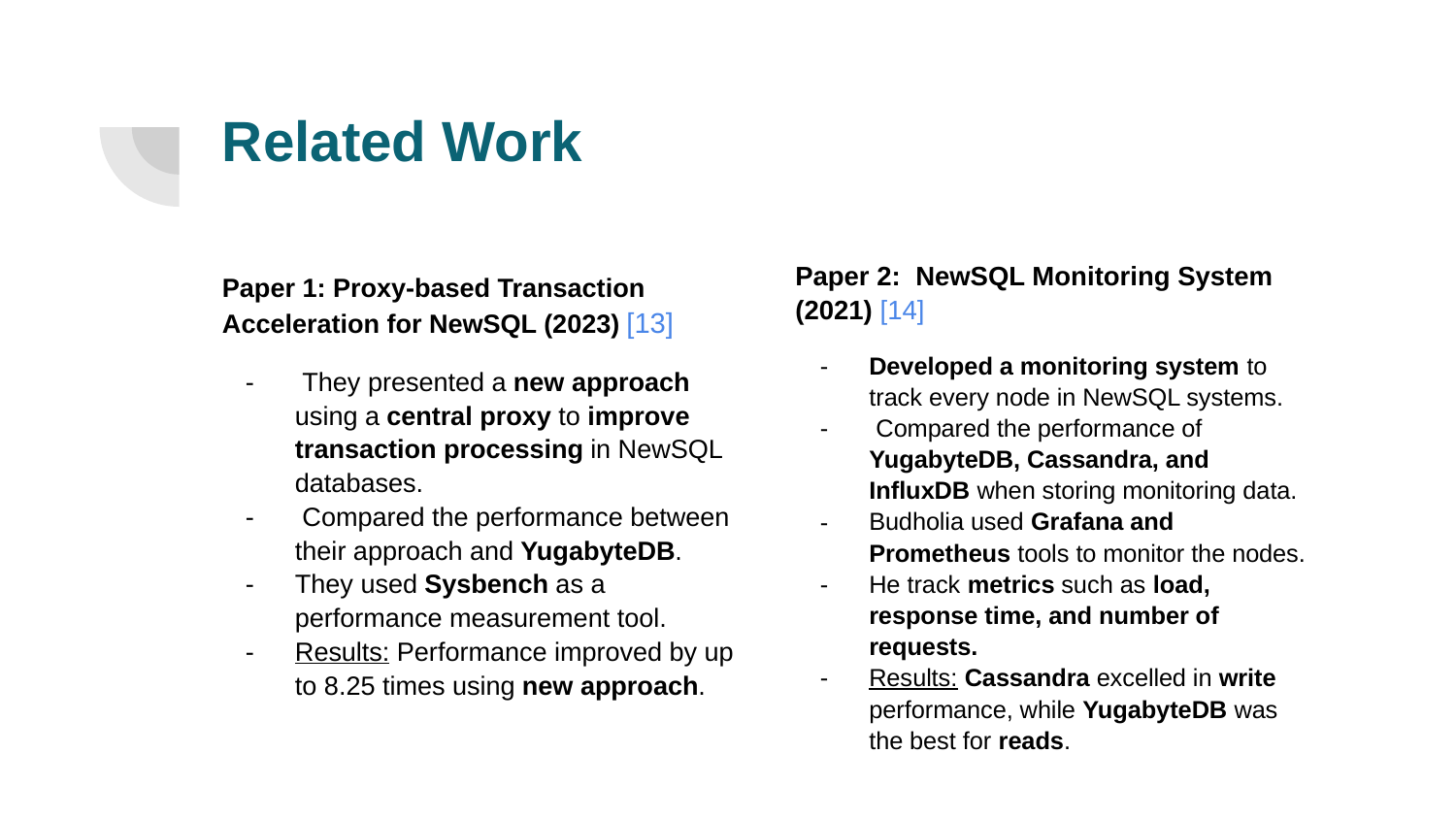

# Related Work
Paper 2:  NewSQL Monitoring System (2021) [14]
Developed a monitoring system to track every node in NewSQL systems.
 Compared the performance of YugabyteDB, Cassandra, and InfluxDB when storing monitoring data.
Budholia used Grafana and Prometheus tools to monitor the nodes.
He track metrics such as load, response time, and number of requests.
Results: Cassandra excelled in write performance, while YugabyteDB was the best for reads.
Paper 1: Proxy-based Transaction Acceleration for NewSQL (2023) [13]
 They presented a new approach using a central proxy to improve transaction processing in NewSQL databases.
 Compared the performance between their approach and YugabyteDB.
They used Sysbench as a performance measurement tool.
Results: Performance improved by up to 8.25 times using new approach.